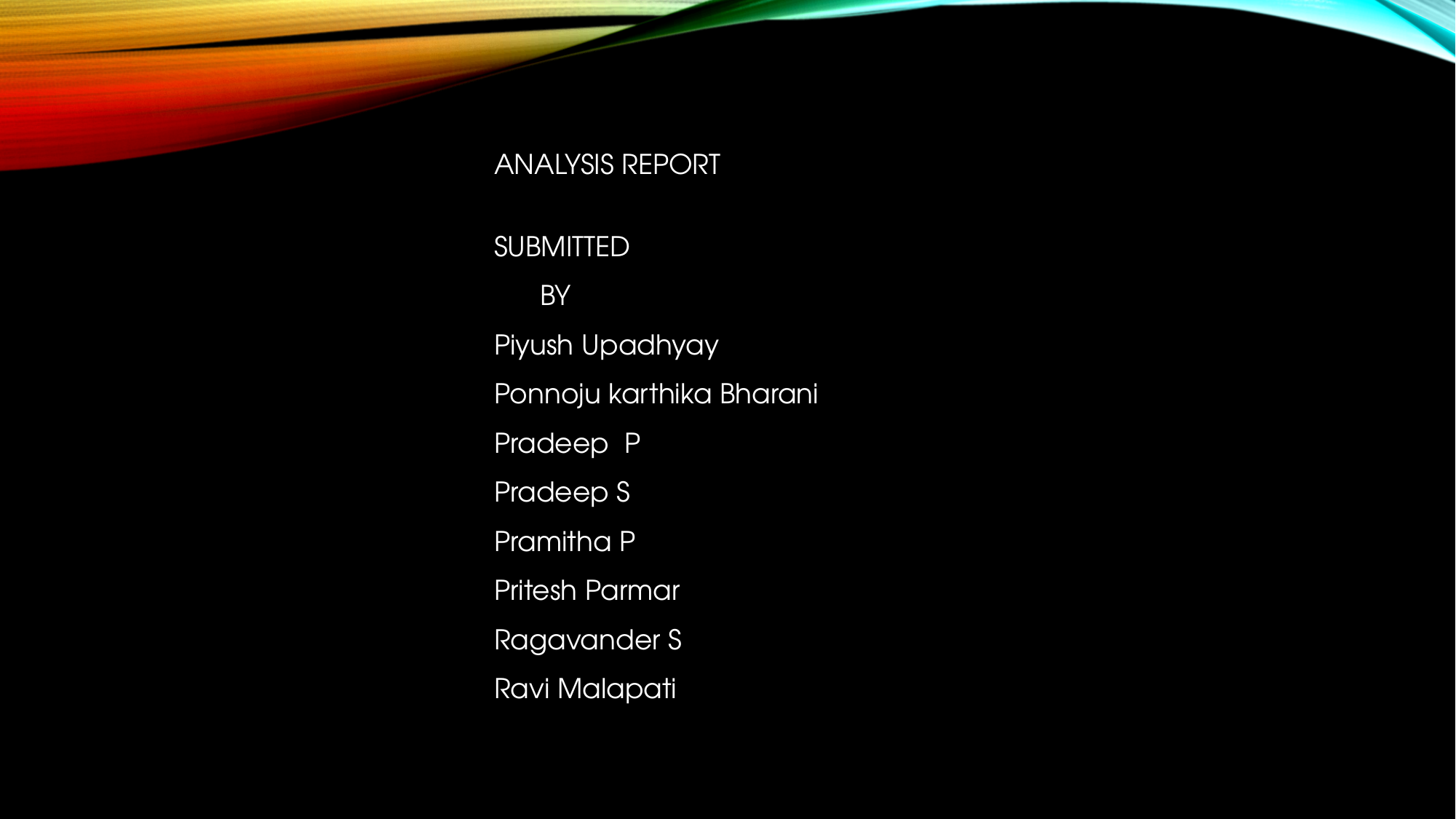

ANALYSIS REPORT

SUBMITTED
      BY
Piyush Upadhyay
Ponnoju karthika Bharani
Pradeep  P
Pradeep S
Pramitha P
Pritesh Parmar
Ragavander S
Ravi Malapati